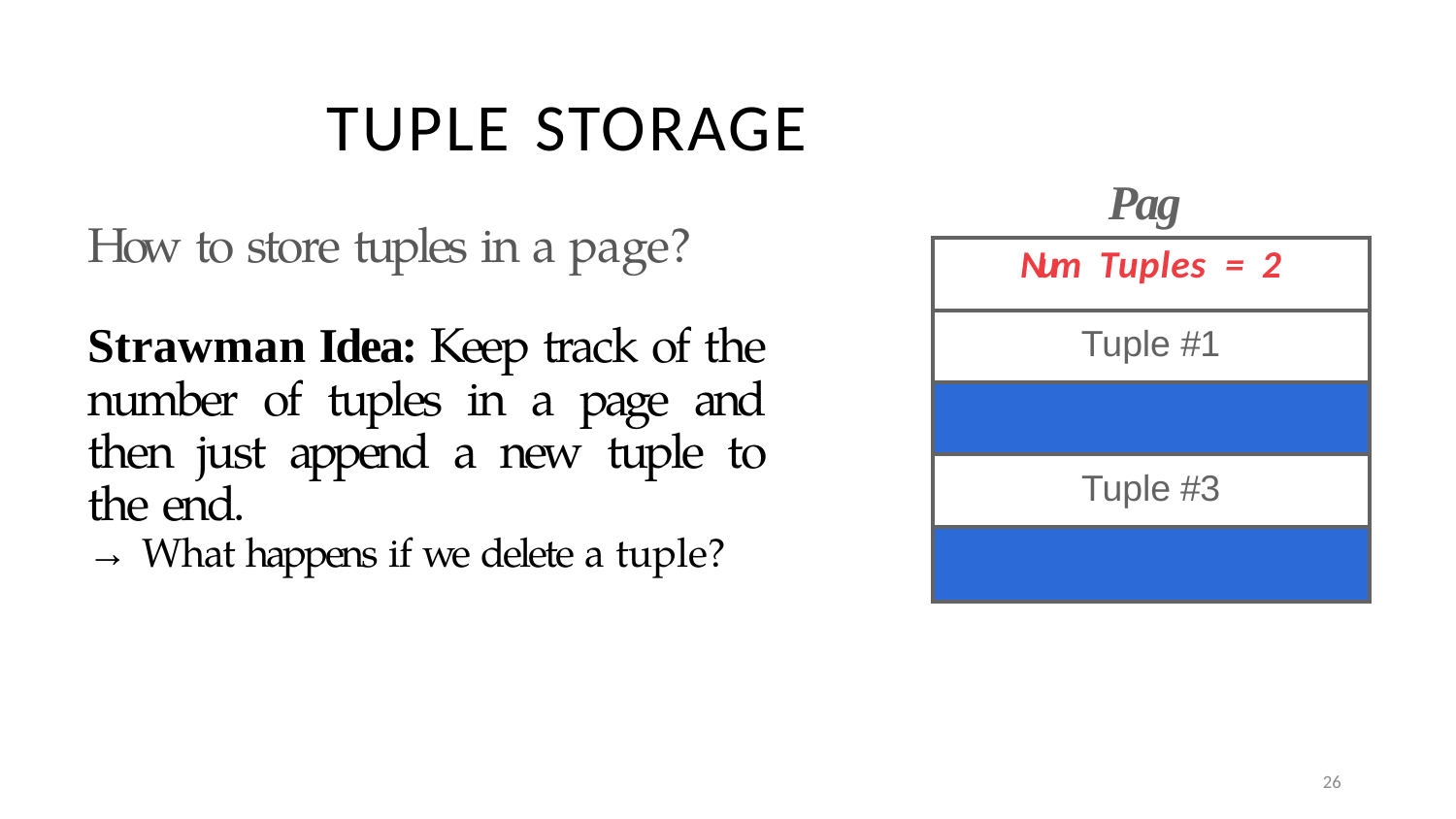

# TUPLE STORAGE
Page
How to store tuples in a page?
Strawman Idea: Keep track of the number of tuples in a page and then just append a new tuple to the end.
→ What happens if we delete a tuple?
| Num Tuples = 2 |
| --- |
| Tuple #1 |
|  |
| Tuple #3 |
|  |
Num Tuples = 0
Num Tuples = 3
26